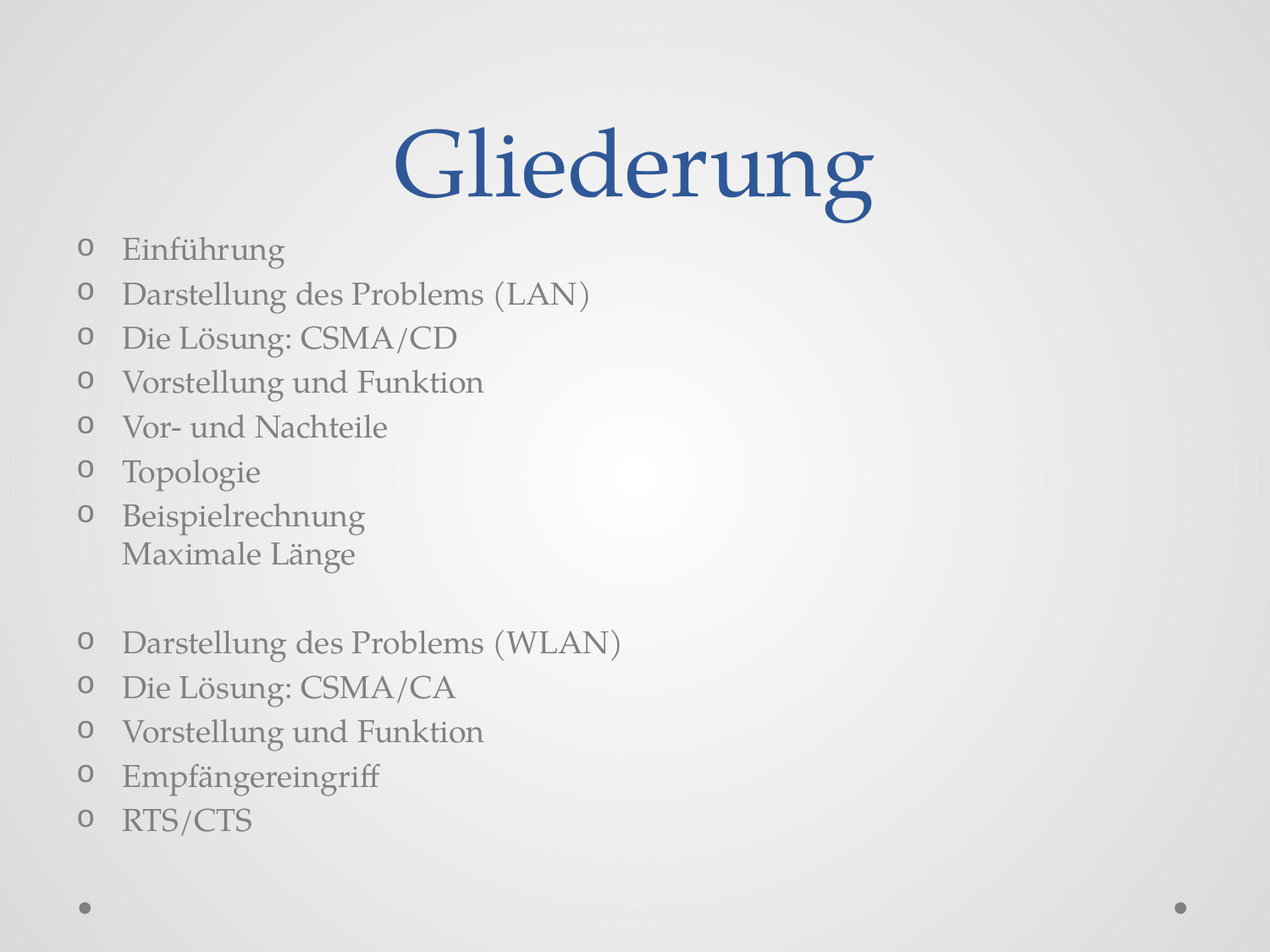

# Gliederung
Einführung
Darstellung des Problems (LAN)
Die Lösung: CSMA/CD
Vorstellung und Funktion
Vor- und Nachteile
Topologie
Beispielrechnung
Maximale Länge

Darstellung des Problems (WLAN)
Die Lösung: CSMA/CA
Vorstellung und Funktion
Empfängereingriff
RTS/CTS